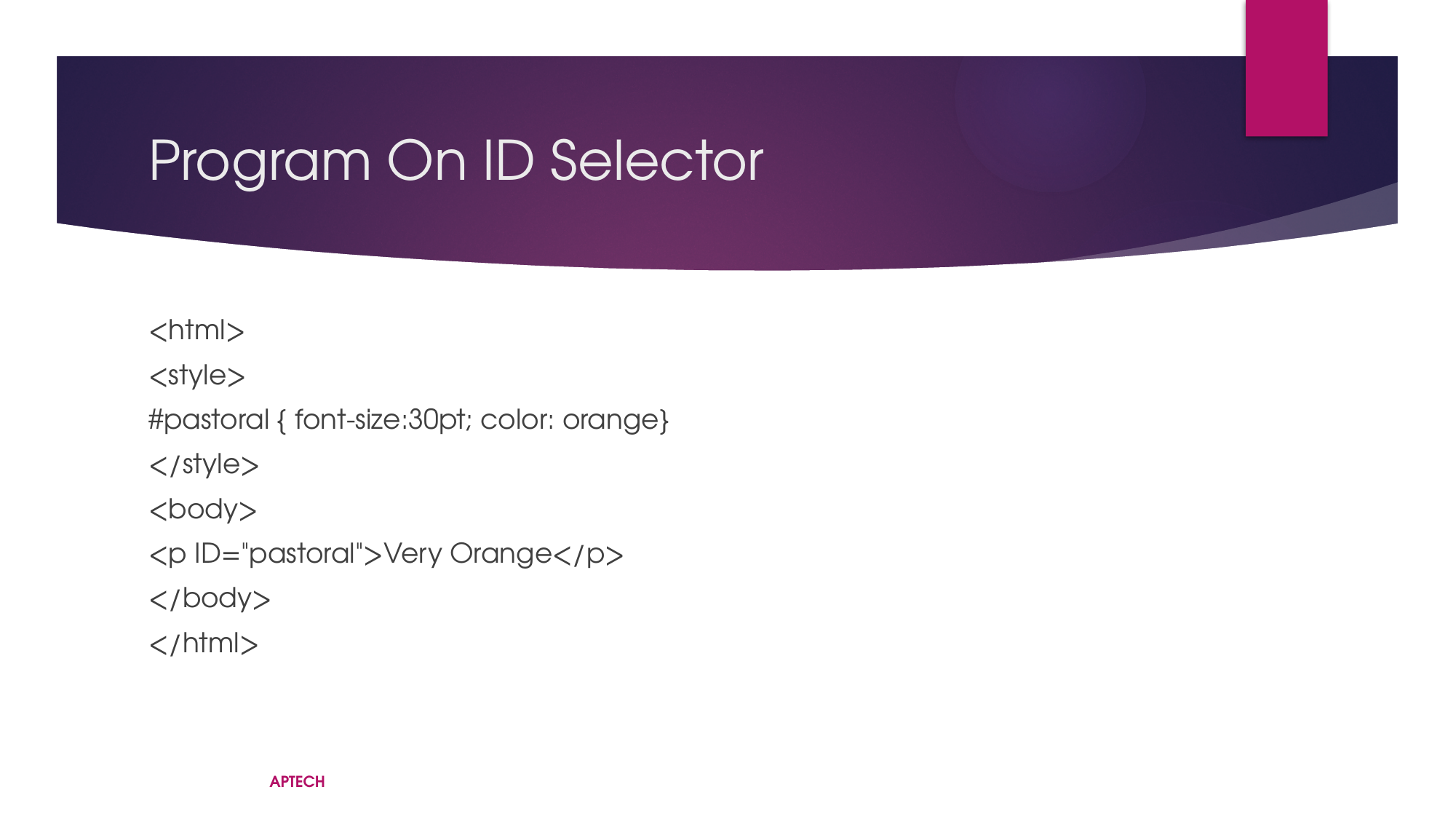

# Program On ID Selector
<html>
<style>
#pastoral { font-size:30pt; color: orange}
</style>
<body>
<p ID="pastoral">Very Orange</p>
</body>
</html>
APTECH